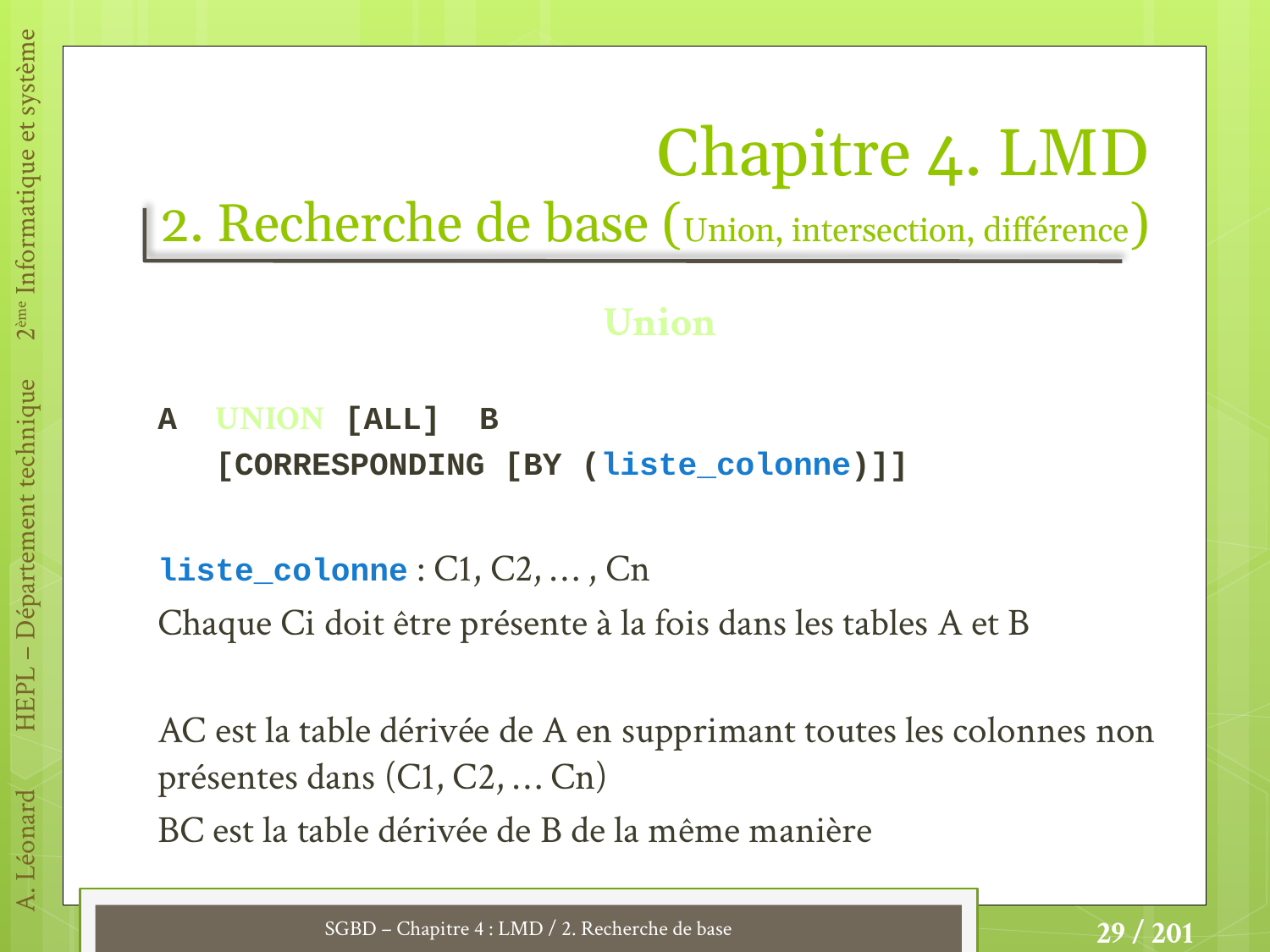

# Chapitre 4. LMD 2. Recherche de base (Union, intersection, différence)
Union

A  UNION [ALL]  B
   [CORRESPONDING [BY (liste_colonne)]]

liste_colonne : C1, C2, … , Cn
Chaque Ci doit être présente à la fois dans les tables A et B

AC est la table dérivée de A en supprimant toutes les colonnes non présentes dans (C1, C2, … Cn)
BC est la table dérivée de B de la même manière
SGBD – Chapitre 4 : LMD / 2. Recherche de base